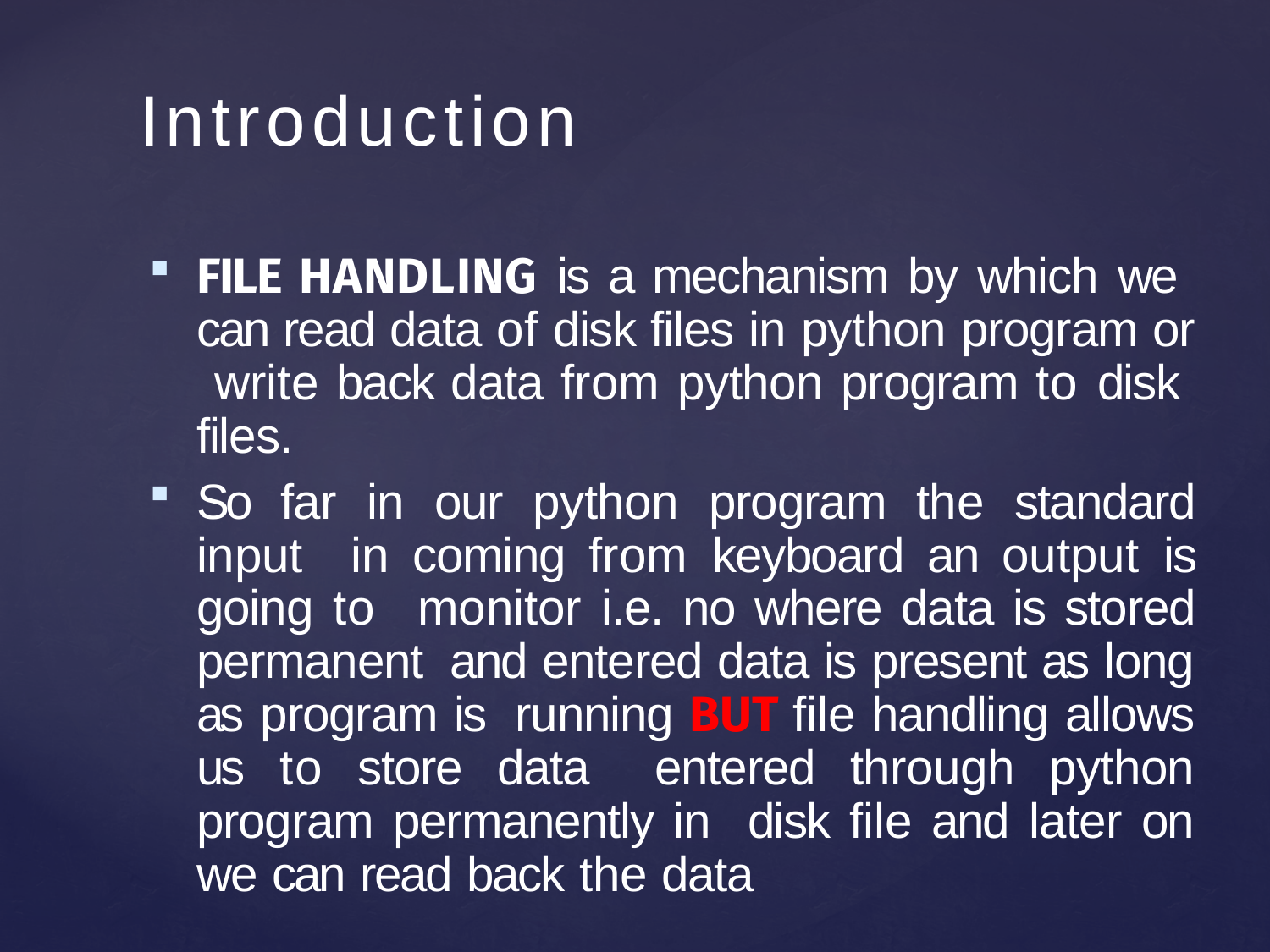

# Introduction
FILE HANDLING is a mechanism by which we  can read data of disk files in python program or  write back data from python program to disk  files.
So far in our python program the standard input  in coming from keyboard an output is going to  monitor i.e. no where data is stored permanent  and entered data is present as long as program is  running BUT file handling allows us to store data  entered through python program permanently in  disk file and later on we can read back the data